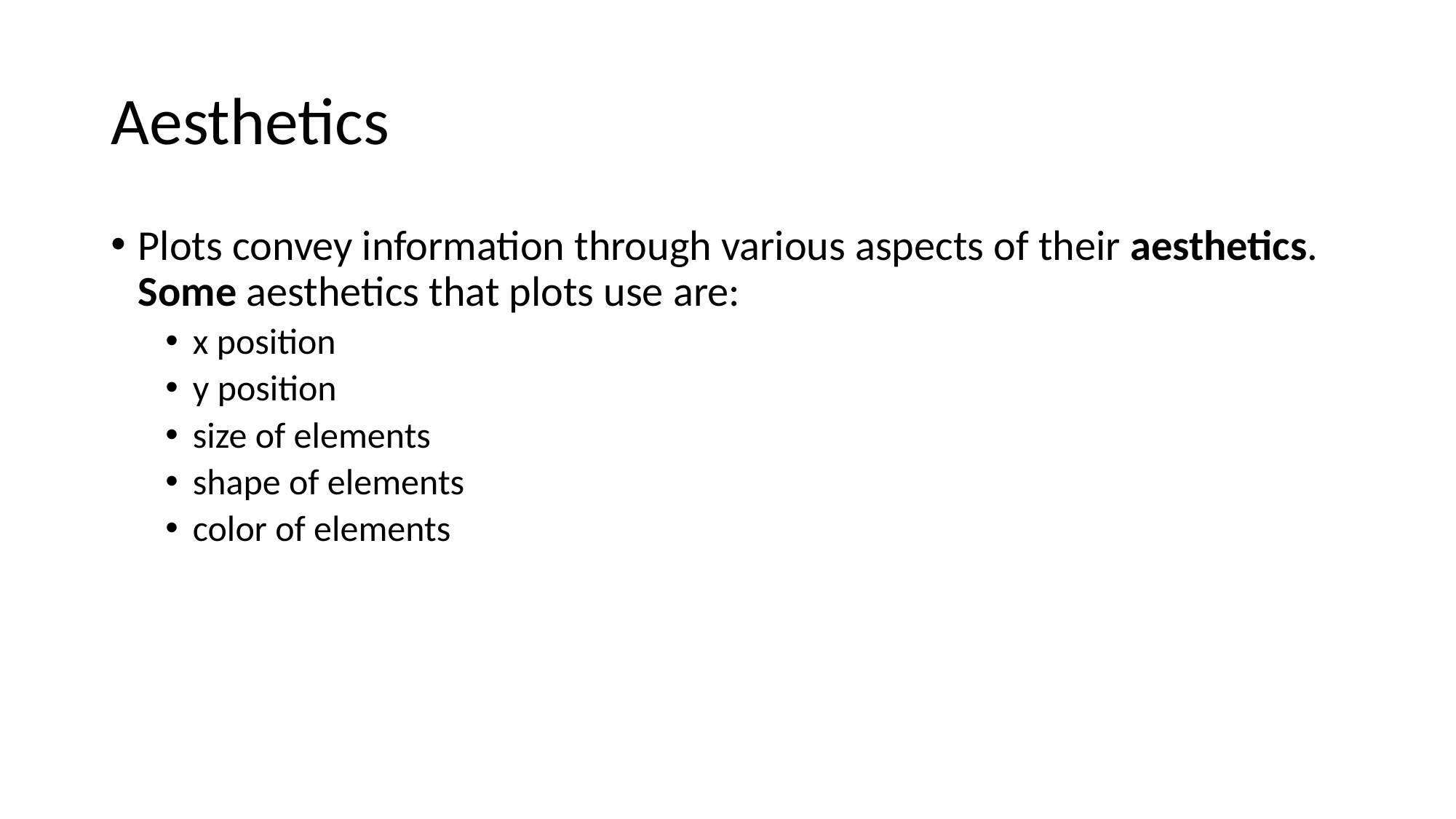

# Aesthetics
Plots convey information through various aspects of their aesthetics. Some aesthetics that plots use are:
x position
y position
size of elements
shape of elements
color of elements